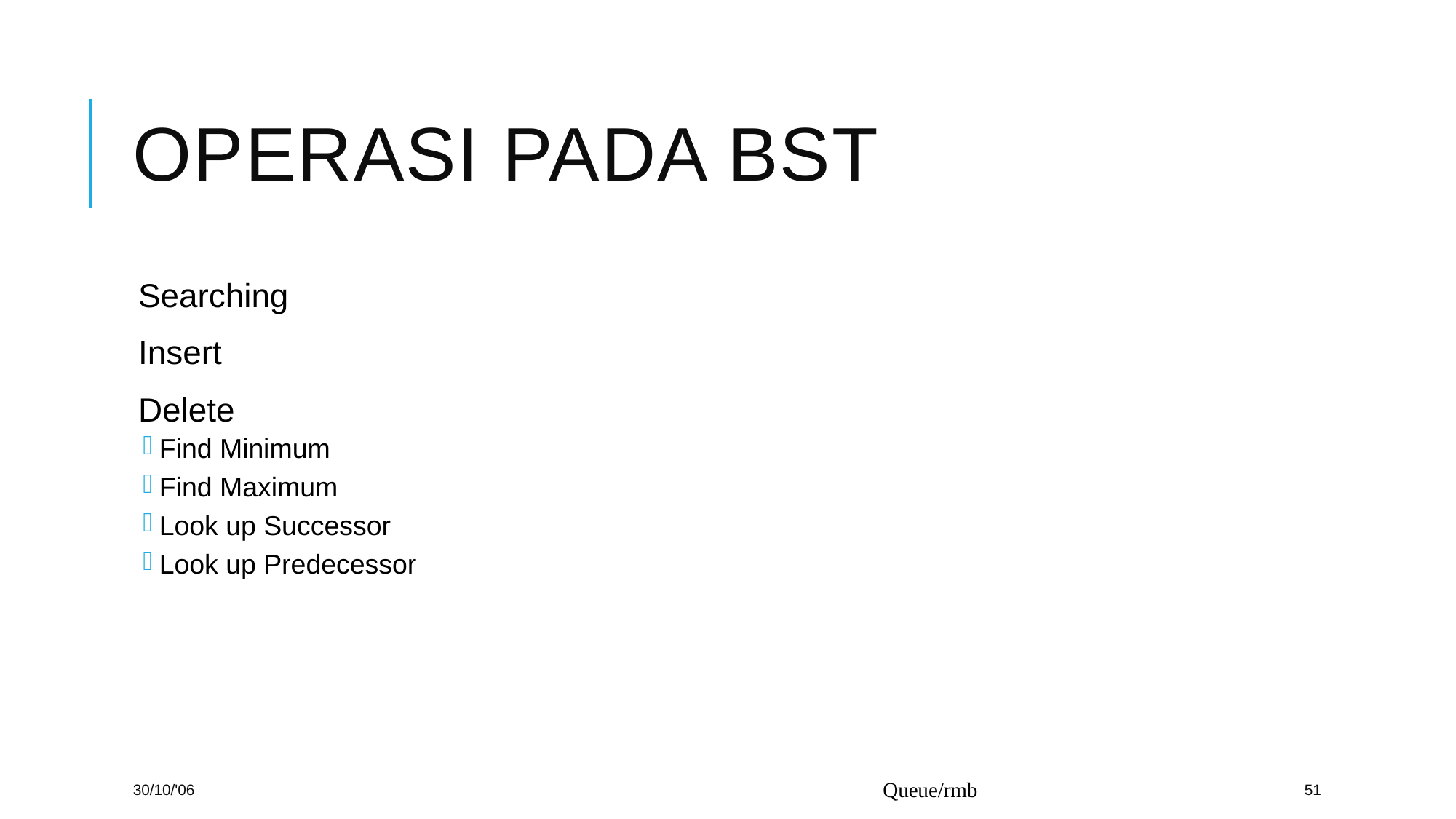

# operasi pada BST
Searching
Insert
Delete
Find Minimum
Find Maximum
Look up Successor
Look up Predecessor
30/10/'06
Queue/rmb
51